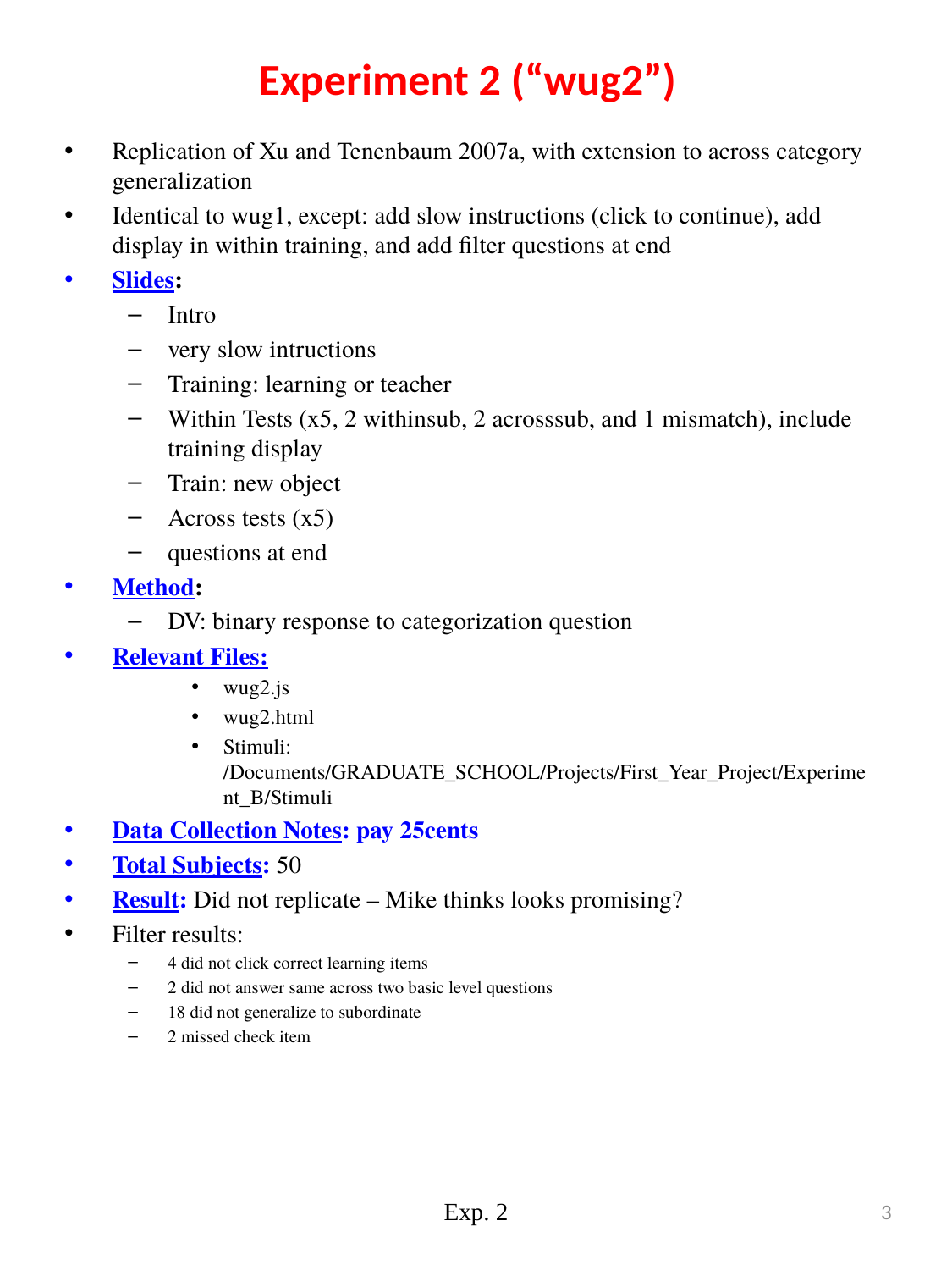

# Experiment 2 (“wug2”)
Replication of Xu and Tenenbaum 2007a, with extension to across category generalization
Identical to wug1, except: add slow instructions (click to continue), add display in within training, and add filter questions at end
Slides:
Intro
very slow intructions
Training: learning or teacher
Within Tests (x5, 2 withinsub, 2 acrosssub, and 1 mismatch), include training display
Train: new object
Across tests (x5)
questions at end
Method:
DV: binary response to categorization question
Relevant Files:
wug2.js
wug2.html
Stimuli: /Documents/GRADUATE_SCHOOL/Projects/First_Year_Project/Experiment_B/Stimuli
Data Collection Notes: pay 25cents
Total Subjects: 50
Result: Did not replicate – Mike thinks looks promising?
Filter results:
4 did not click correct learning items
2 did not answer same across two basic level questions
18 did not generalize to subordinate
2 missed check item

Exp. 2
3